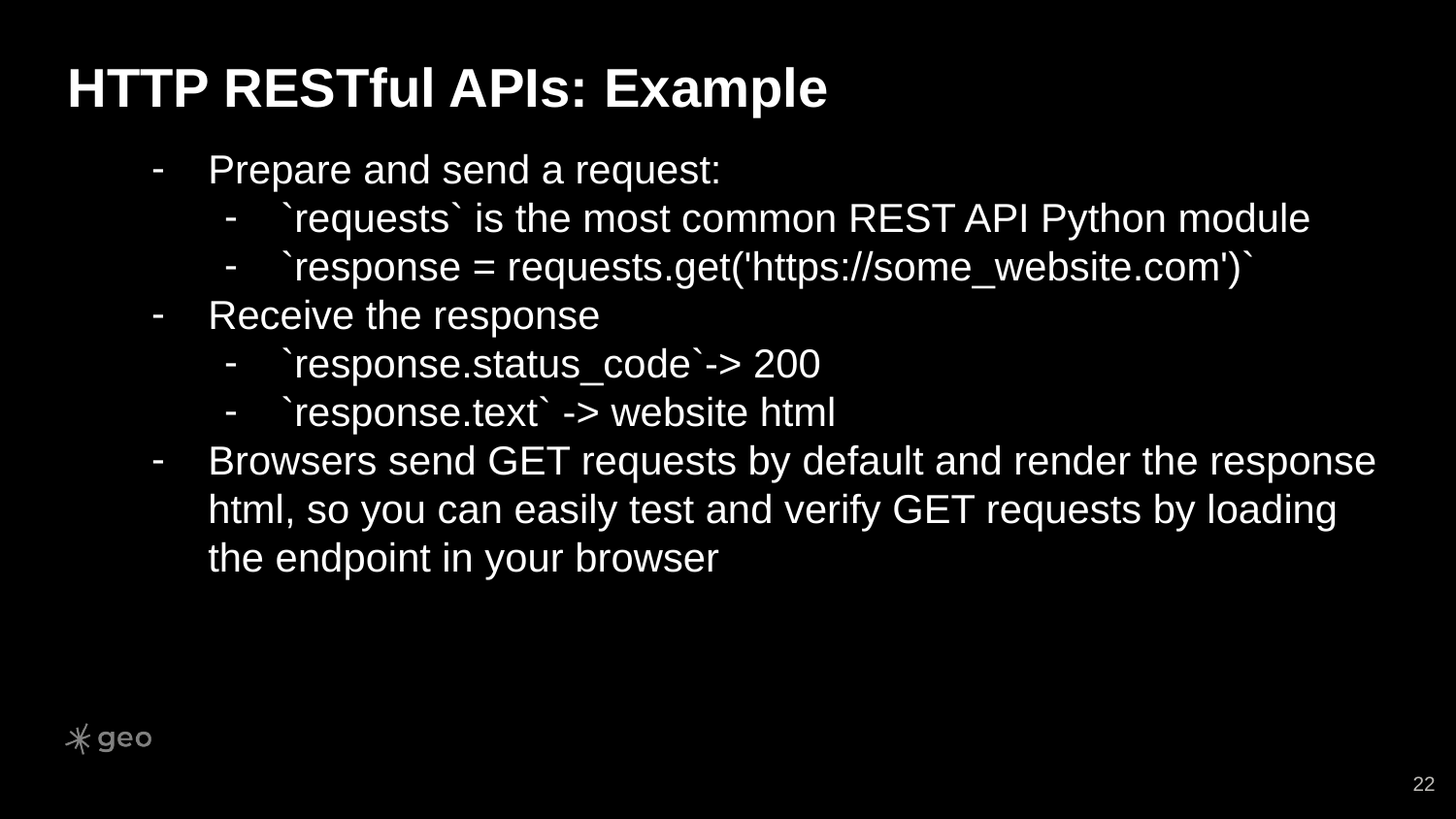

# HTTP RESTful APIs: Example
Prepare and send a request:
`requests` is the most common REST API Python module
`response = requests.get('https://some_website.com')`
Receive the response
`response.status_code`-> 200
`response.text` -> website html
Browsers send GET requests by default and render the response html, so you can easily test and verify GET requests by loading the endpoint in your browser
22